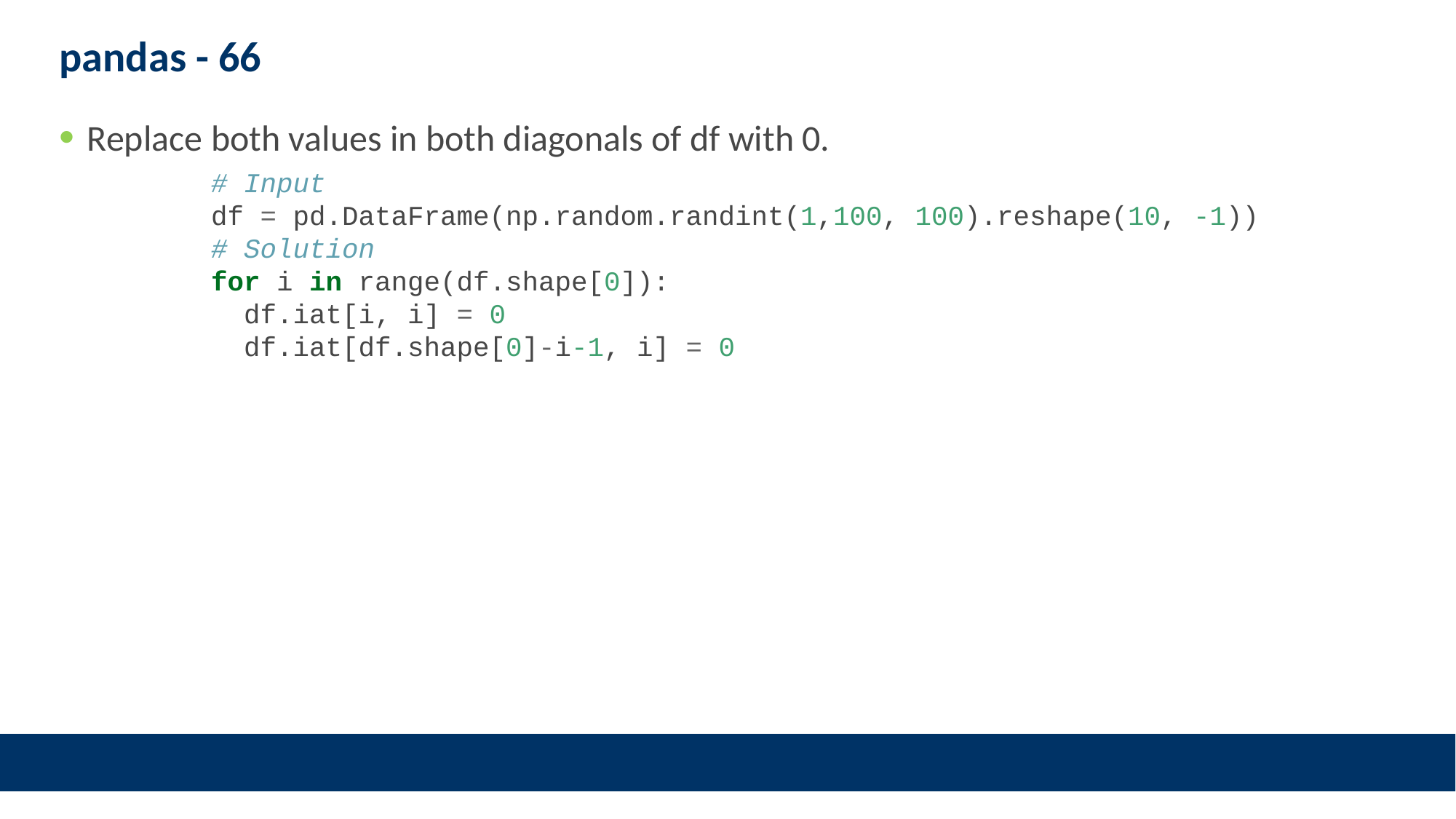

# pandas - 66
Replace both values in both diagonals of df with 0.
# Input df = pd.DataFrame(np.random.randint(1,100, 100).reshape(10, -1)) # Solution for i in range(df.shape[0]): df.iat[i, i] = 0 df.iat[df.shape[0]-i-1, i] = 0